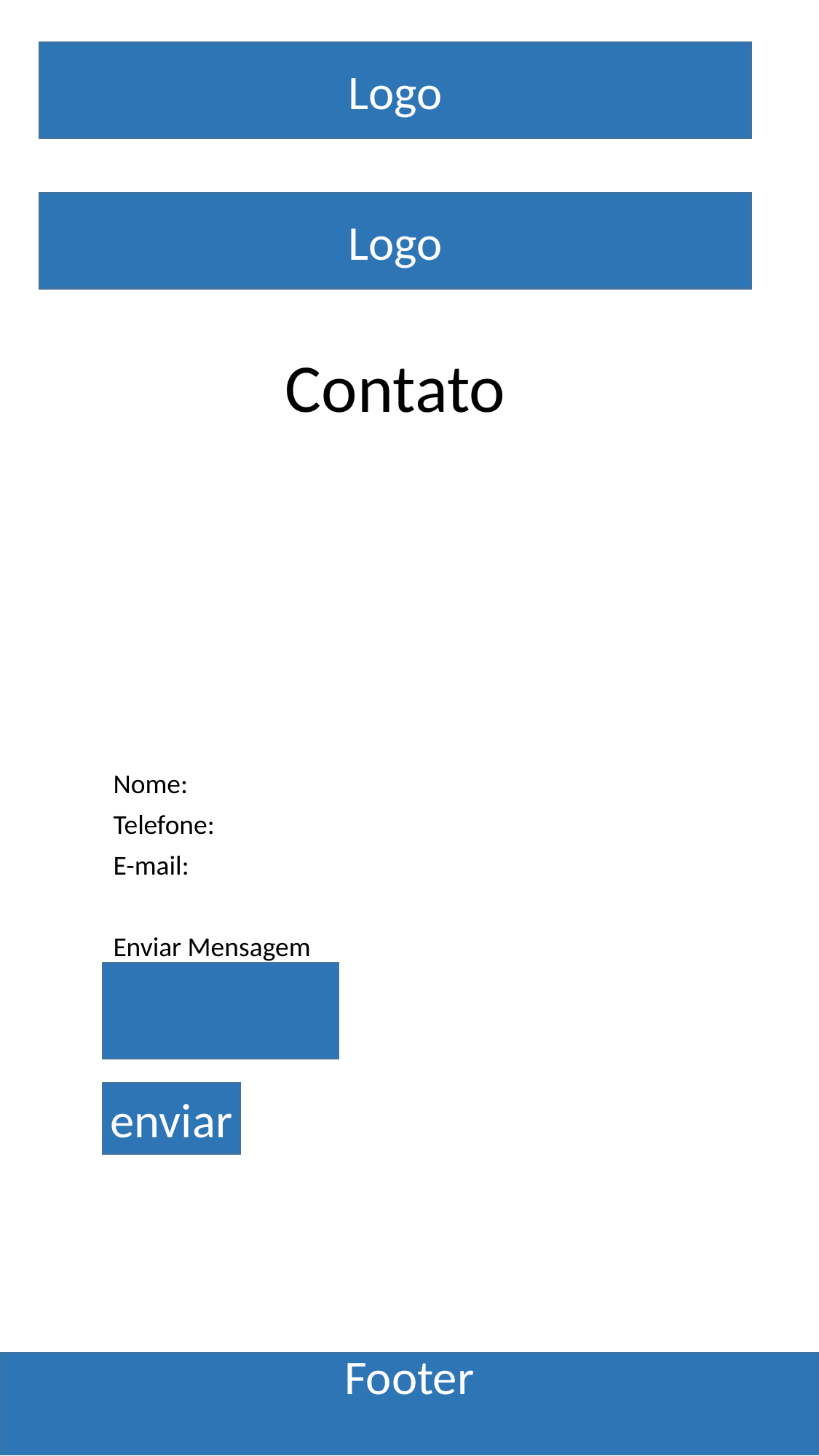

Logo
Logo
# Contato
Nome:
Telefone:
E-mail:

Enviar Mensagem

enviar
Footer